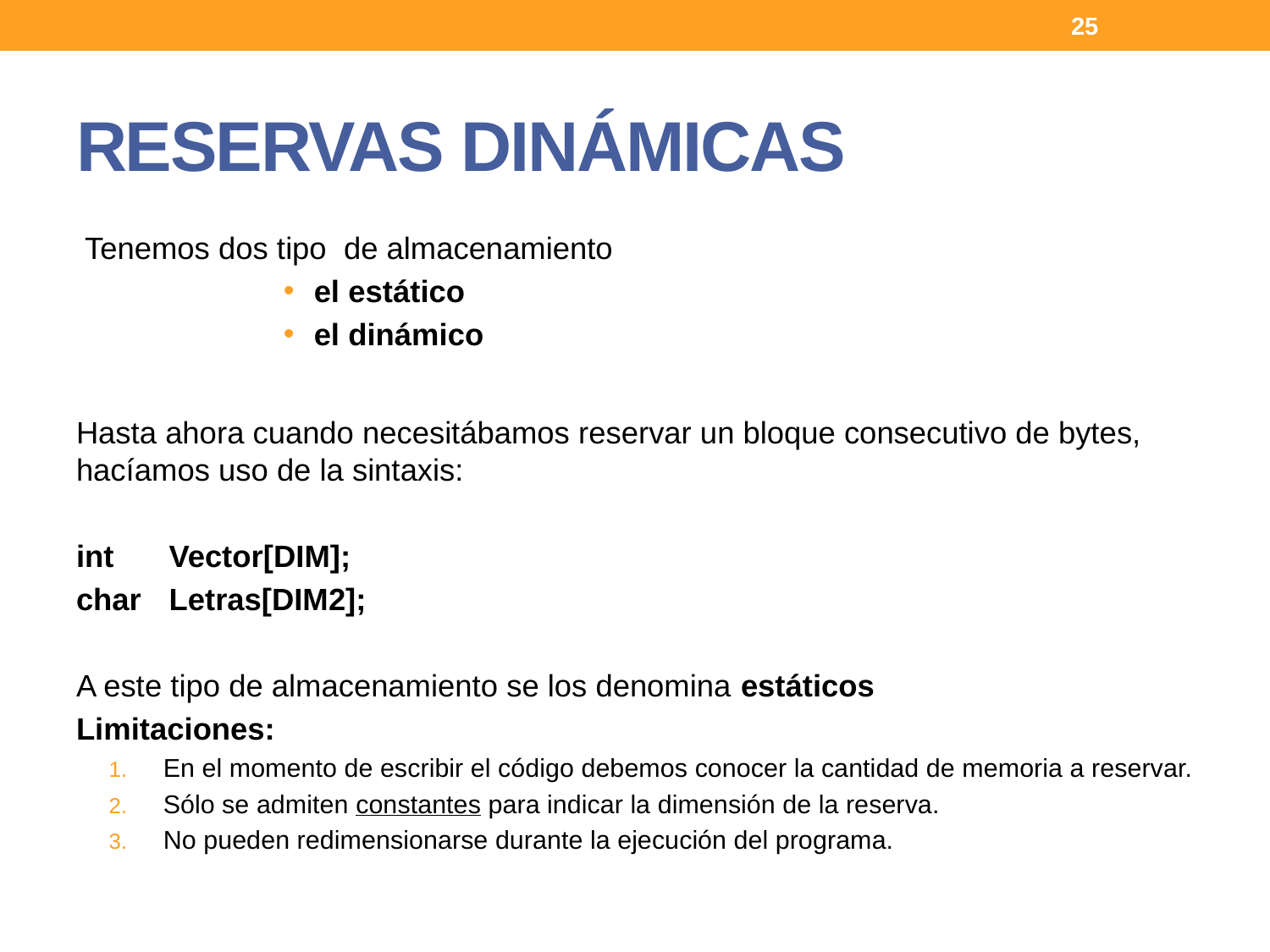

25
# RESERVAS DINÁMICAS
 Tenemos dos tipo  de almacenamiento
 el estático
 el dinámico

Hasta ahora cuando necesitábamos reservar un bloque consecutivo de bytes, hacíamos uso de la sintaxis:

int	Vector[DIM];
char	Letras[DIM2];

A este tipo de almacenamiento se los denomina estáticos
Limitaciones:
En el momento de escribir el código debemos conocer la cantidad de memoria a reservar.
Sólo se admiten constantes para indicar la dimensión de la reserva.
No pueden redimensionarse durante la ejecución del programa.